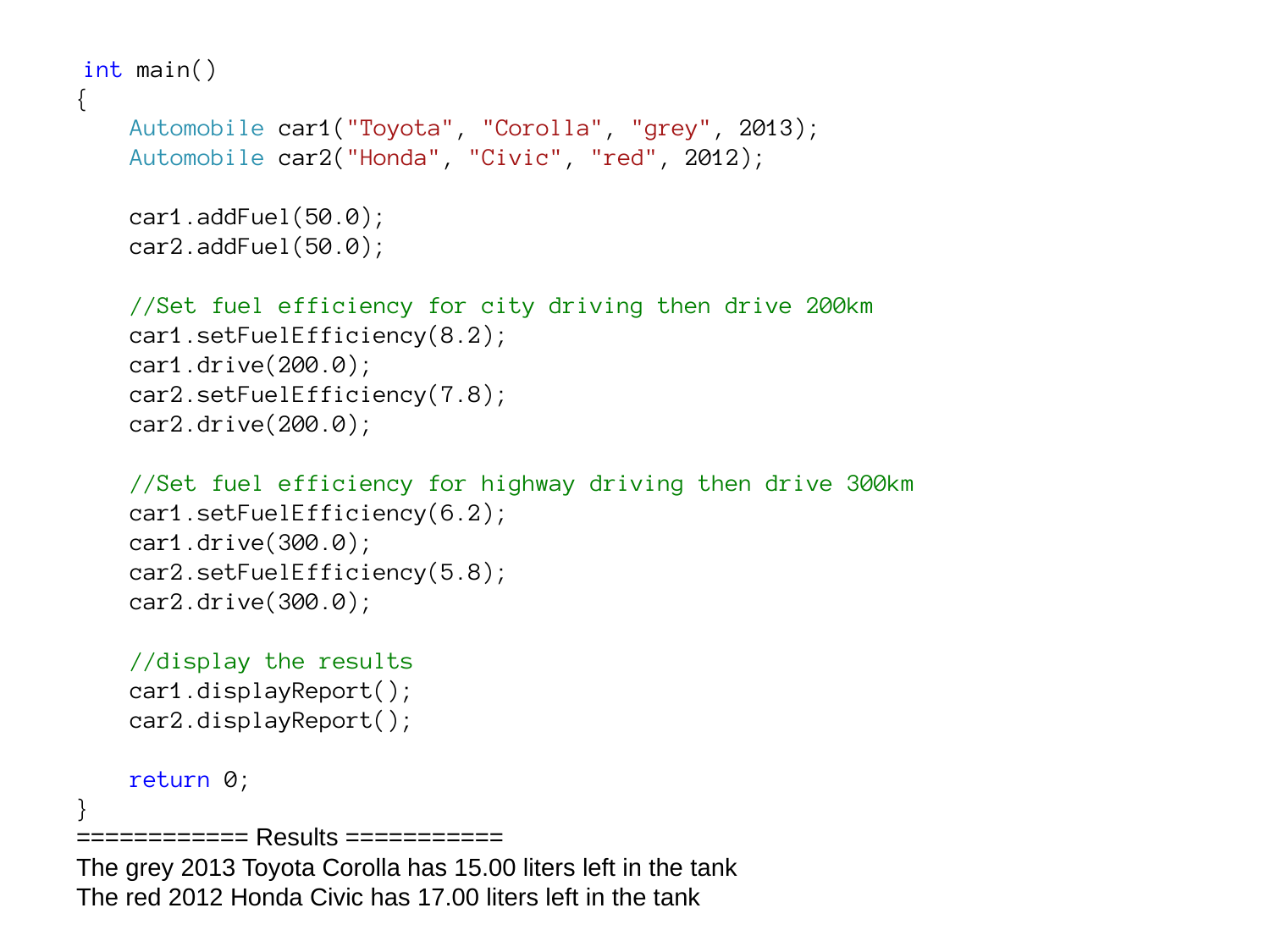

# int main() { Automobile car1("Toyota", "Corolla", "grey", 2013); Automobile car2("Honda", "Civic", "red", 2012); car1.addFuel(50.0); car2.addFuel(50.0); //Set fuel efficiency for city driving then drive 200km car1.setFuelEfficiency(8.2); car1.drive(200.0); car2.setFuelEfficiency(7.8); car2.drive(200.0); //Set fuel efficiency for highway driving then drive 300km car1.setFuelEfficiency(6.2); car1.drive(300.0); car2.setFuelEfficiency(5.8); car2.drive(300.0); //display the results car1.displayReport(); car2.displayReport(); return 0; } ============ Results =========== The grey 2013 Toyota Corolla has 15.00 liters left in the tank The red 2012 Honda Civic has 17.00 liters left in the tank